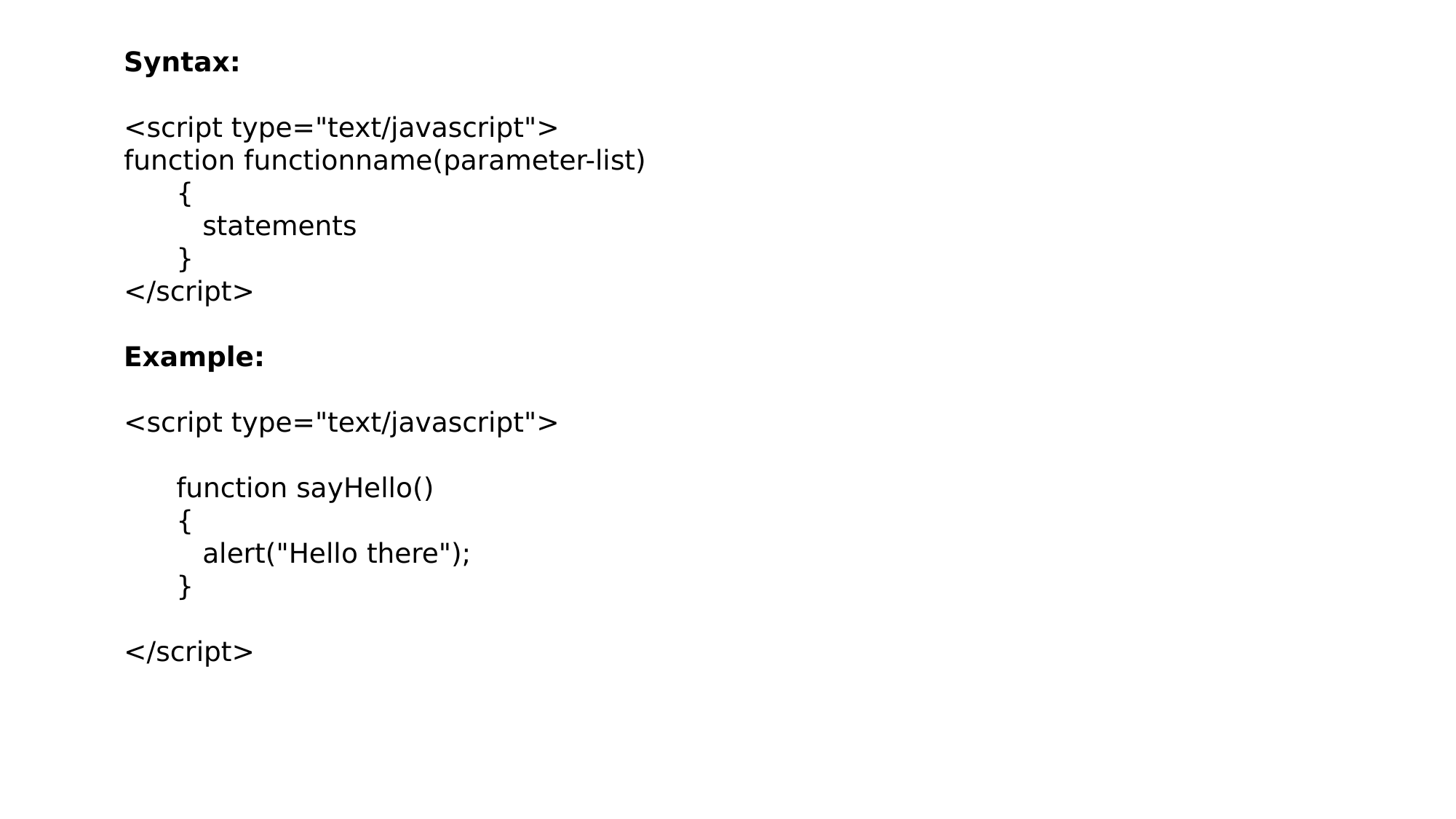

Syntax:

<script type="text/javascript">
function functionname(parameter-list)
      {
         statements
      }
</script>

Example:

<script type="text/javascript">

      function sayHello()
      {
         alert("Hello there");
      }

</script>